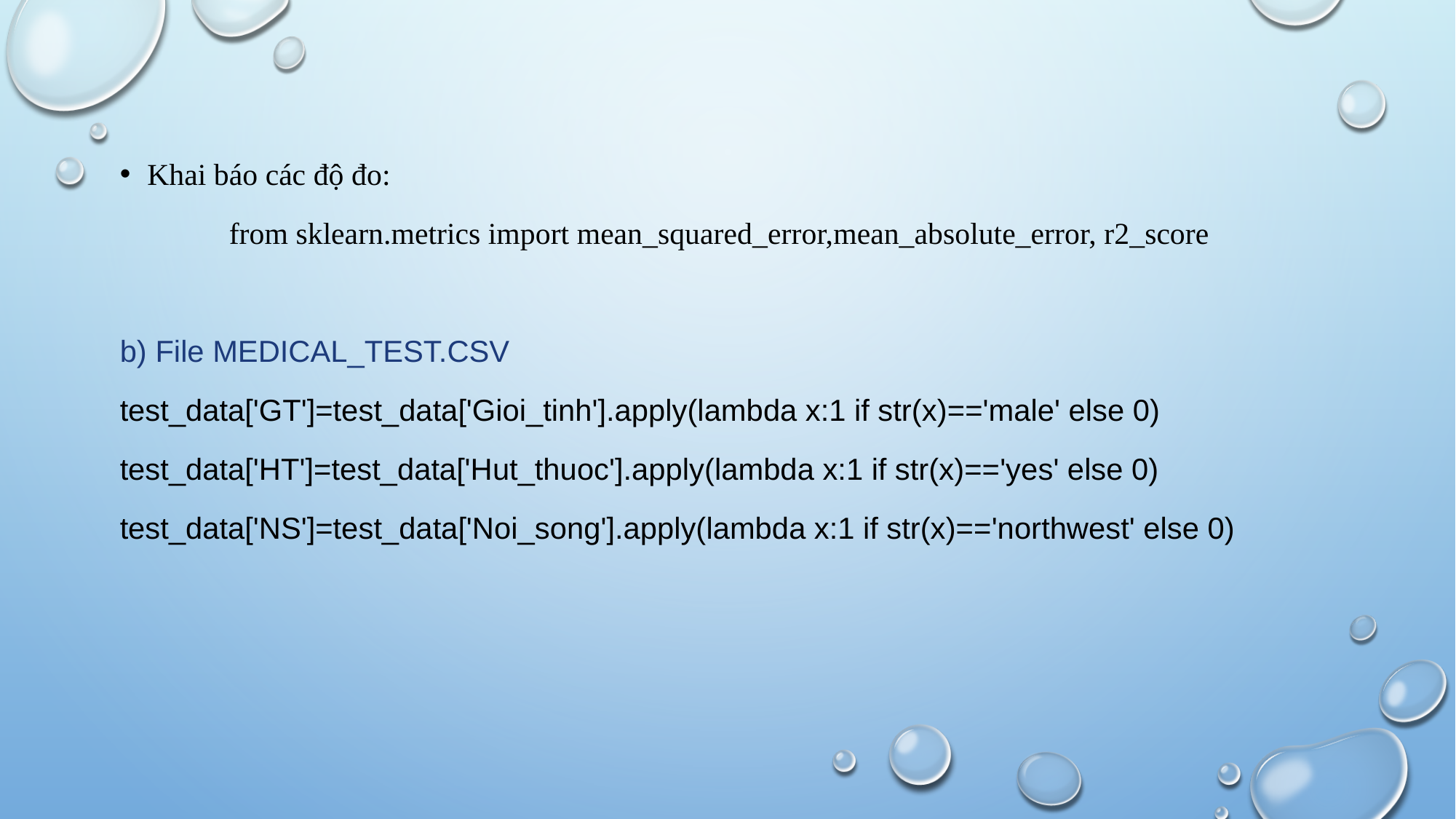

Khai báo các độ đo:
	from sklearn.metrics import mean_squared_error,mean_absolute_error, r2_score

b) File Medical_Test.csv
test_data['GT']=test_data['Gioi_tinh'].apply(lambda x:1 if str(x)=='male' else 0)
test_data['HT']=test_data['Hut_thuoc'].apply(lambda x:1 if str(x)=='yes' else 0)
test_data['NS']=test_data['Noi_song'].apply(lambda x:1 if str(x)=='northwest' else 0)